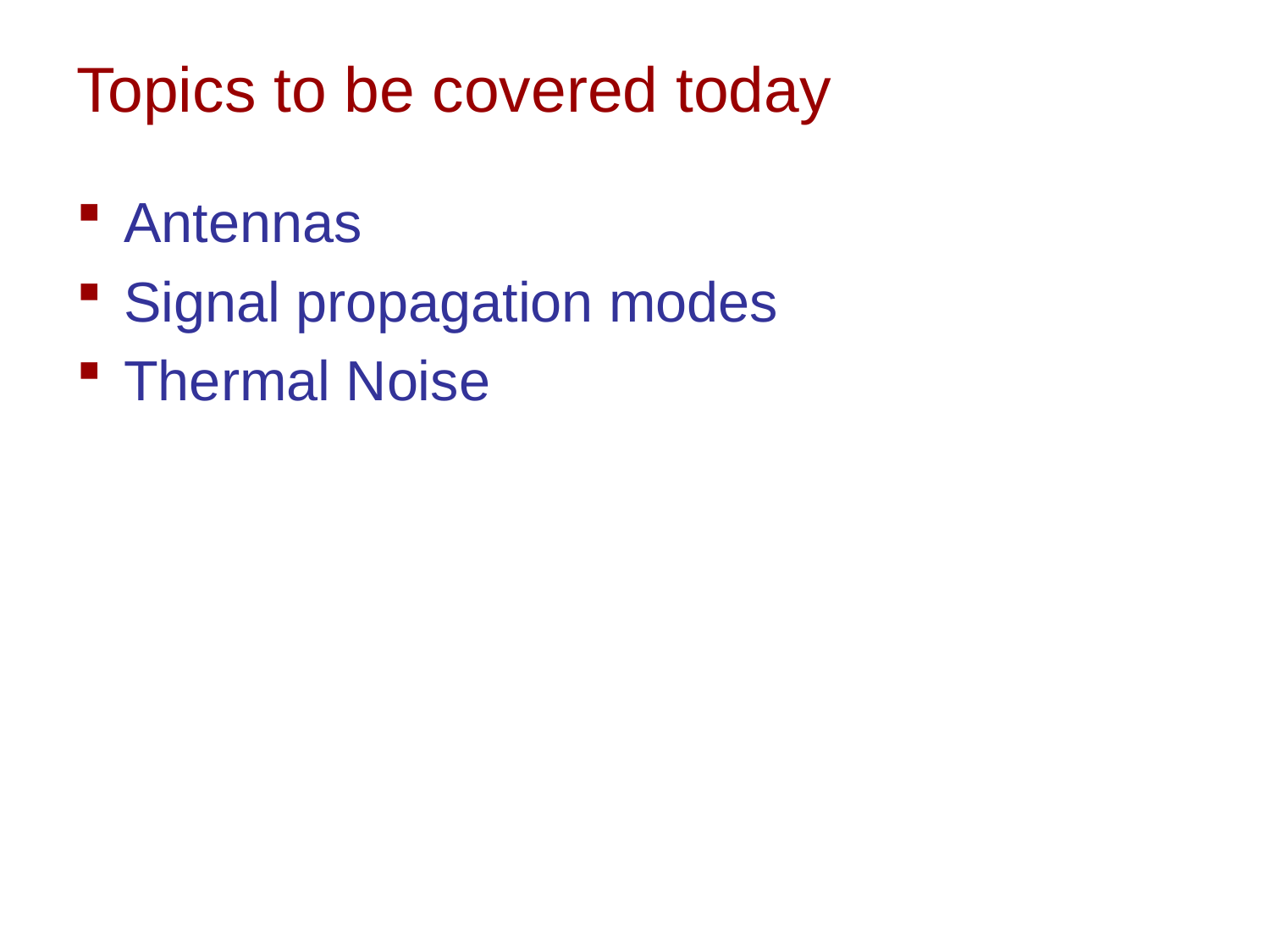

# Topics to be covered today
Antennas
Signal propagation modes
Thermal Noise